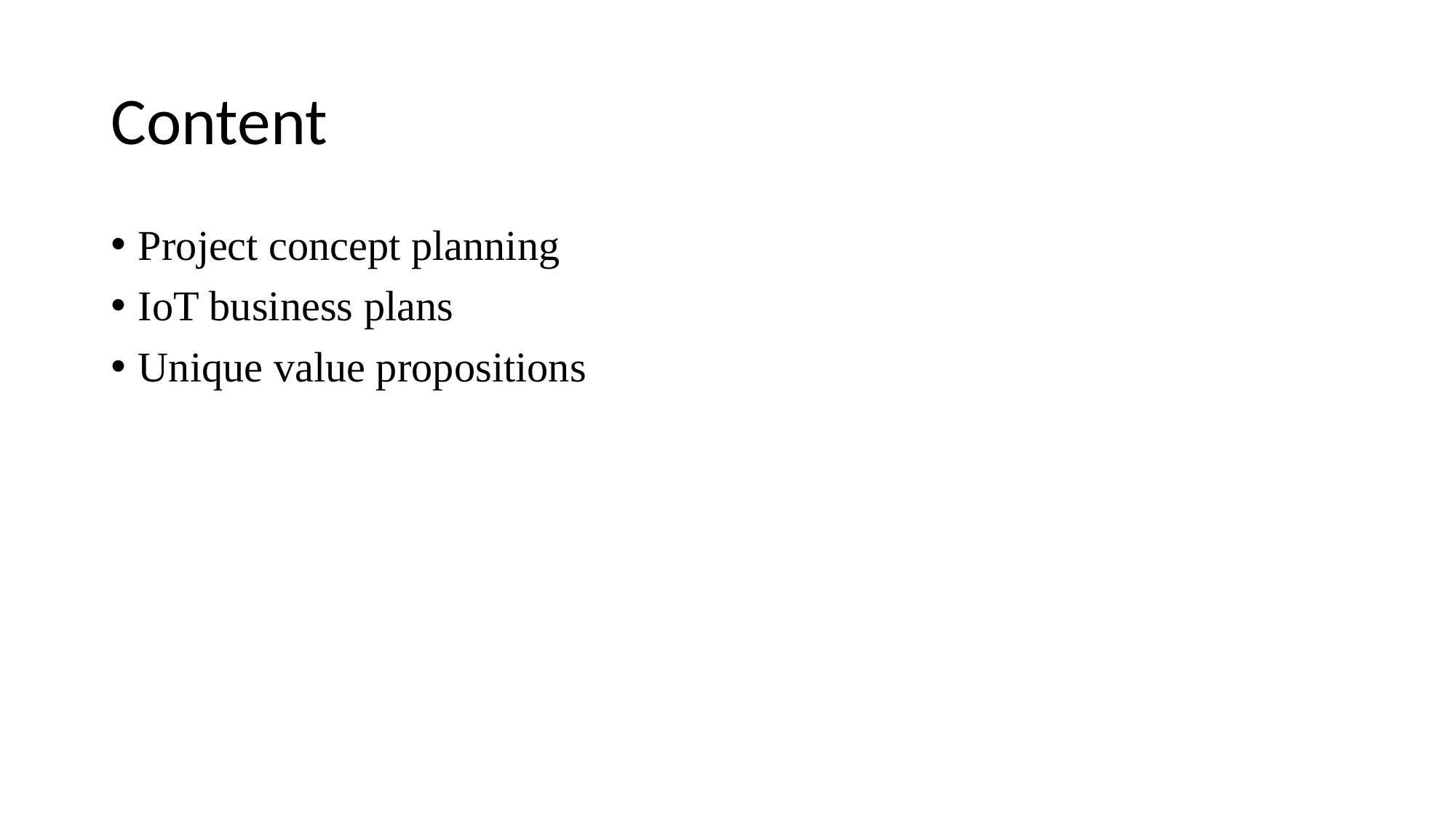

# Content
Project concept planning
IoT business plans
Unique value propositions